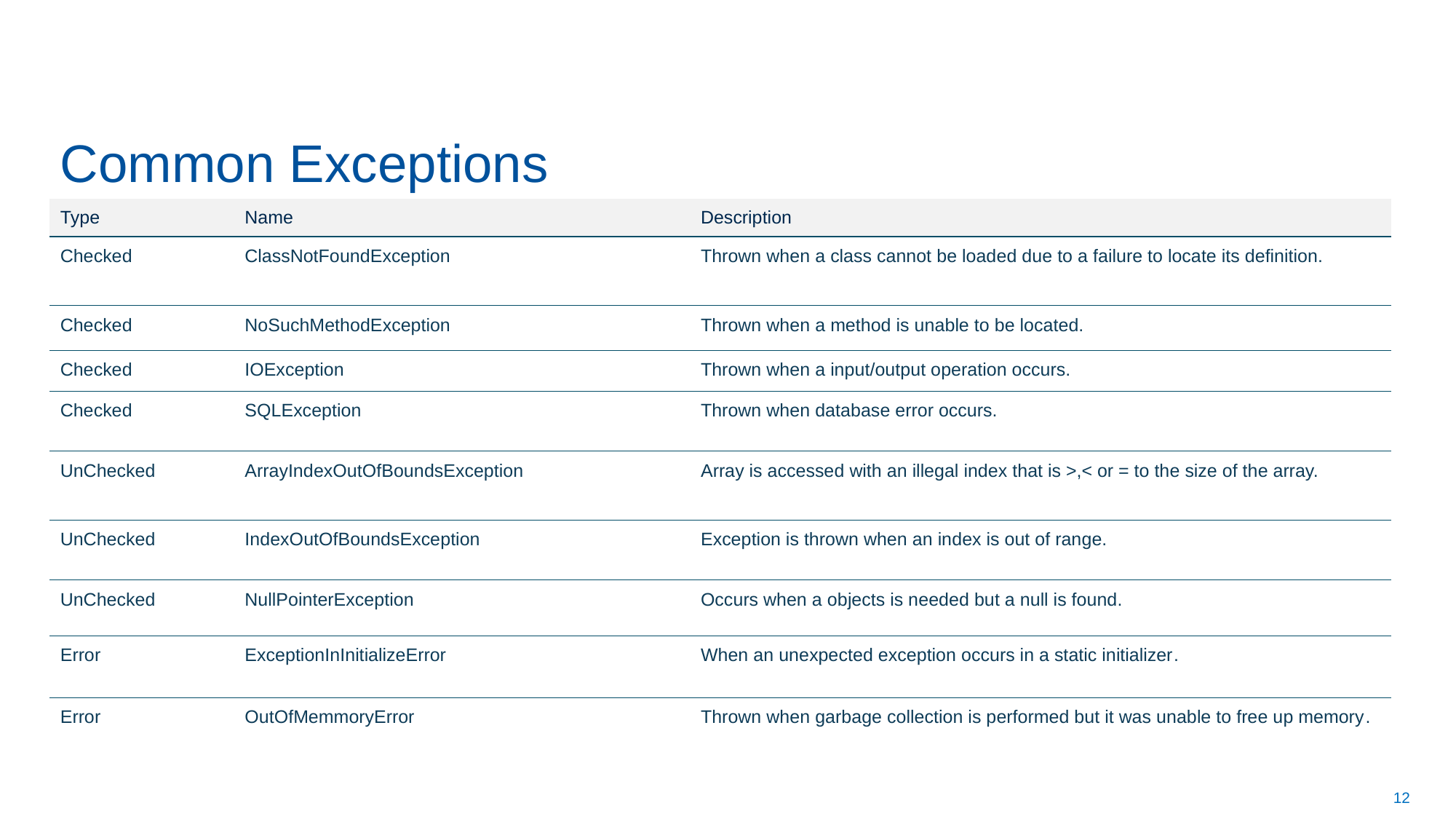

# Common Exceptions
| Type | Name | Description |
| --- | --- | --- |
| Checked | ClassNotFoundException | Thrown when a class cannot be loaded due to a failure to locate its definition. |
| Checked | NoSuchMethodException | Thrown when a method is unable to be located. |
| Checked | IOException | Thrown when a input/output operation occurs. |
| Checked | SQLException | Thrown when database error occurs. |
| UnChecked | ArrayIndexOutOfBoundsException | Array is accessed with an illegal index that is >,< or = to the size of the array. |
| UnChecked | IndexOutOfBoundsException | Exception is thrown when an index is out of range. |
| UnChecked | NullPointerException | Occurs when a objects is needed but a null is found. |
| Error | ExceptionInInitializeError | When an unexpected exception occurs in a static initializer. |
| Error | OutOfMemmoryError | Thrown when garbage collection is performed but it was unable to free up memory. |